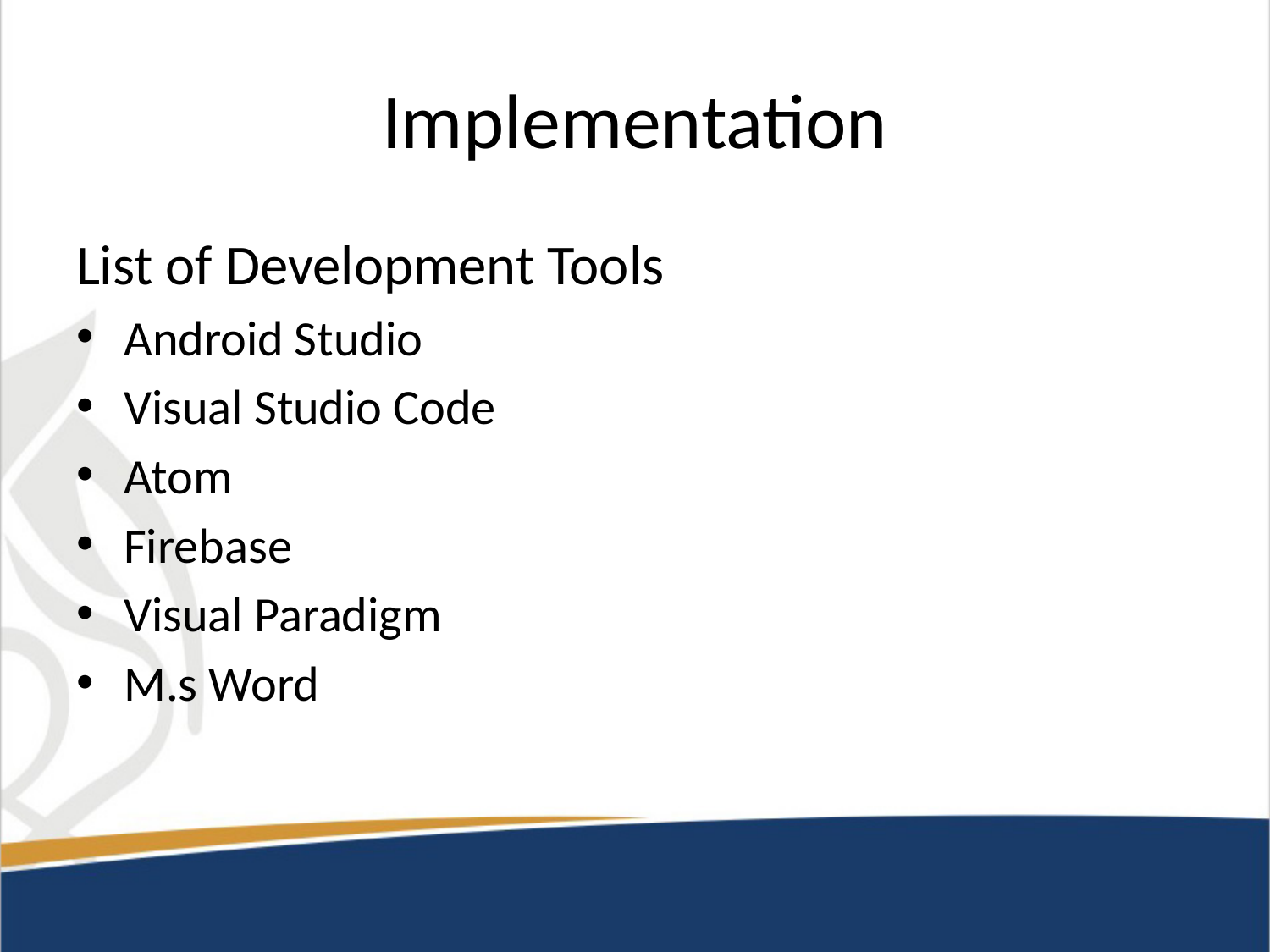

# Implementation
List of Development Tools
Android Studio
Visual Studio Code
Atom
Firebase
Visual Paradigm
M.s Word